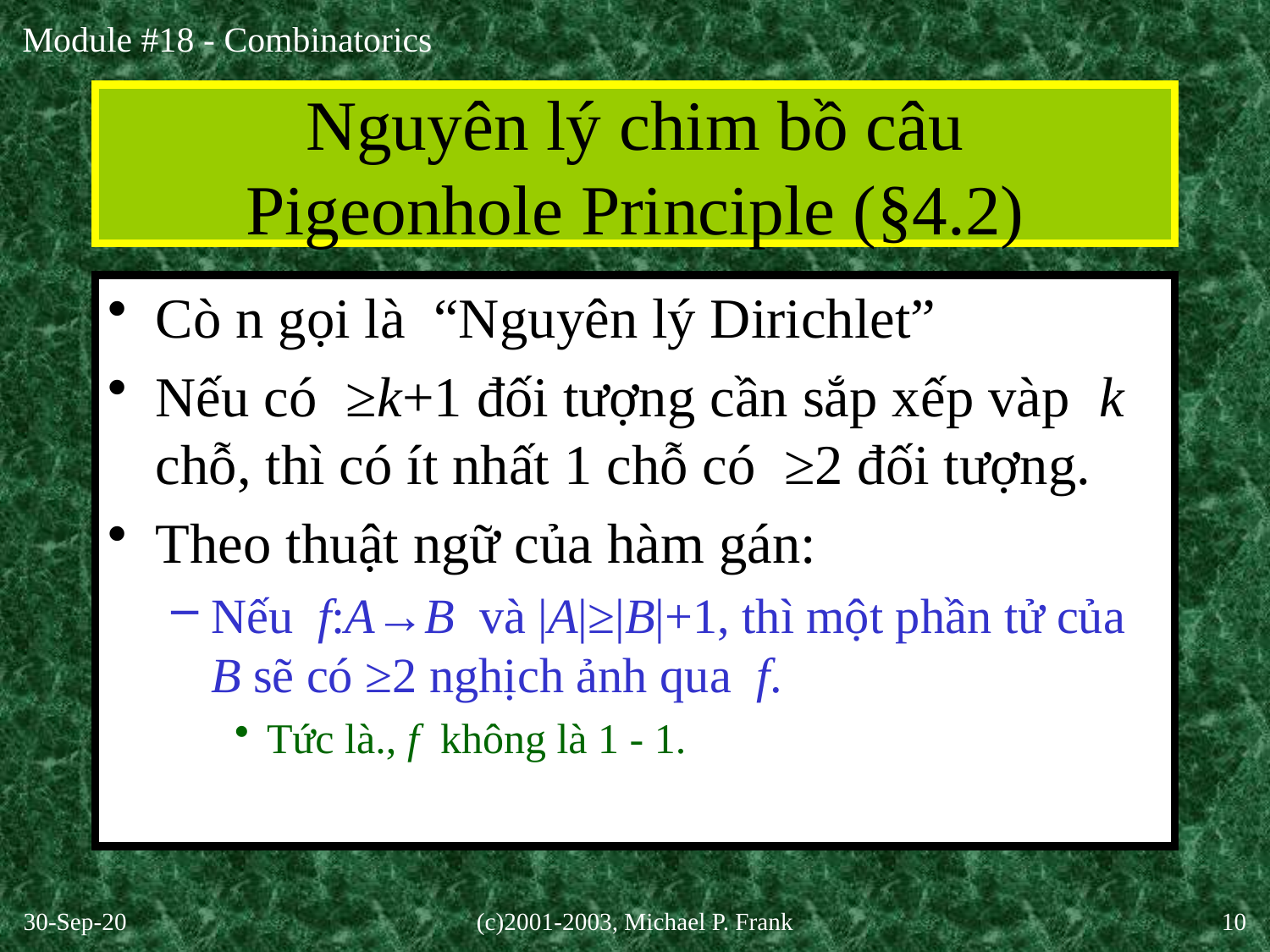

# Nguyên lý chim bồ câu Pigeonhole Principle (§4.2)
Cò n gọi là  “Nguyên lý Dirichlet”
Nếu có  ≥k+1 đối tượng cần sắp xếp vàp  k chỗ, thì có ít nhất 1 chỗ có  ≥2 đối tượng.
Theo thuật ngữ của hàm gán:
Nếu  f:A→B  và |A|≥|B|+1, thì một phần tử của  B sẽ có ≥2 nghịch ảnh qua  f.
Tức là., f  không là 1 - 1.
30-Sep-20
(c)2001-2003, Michael P. Frank
10